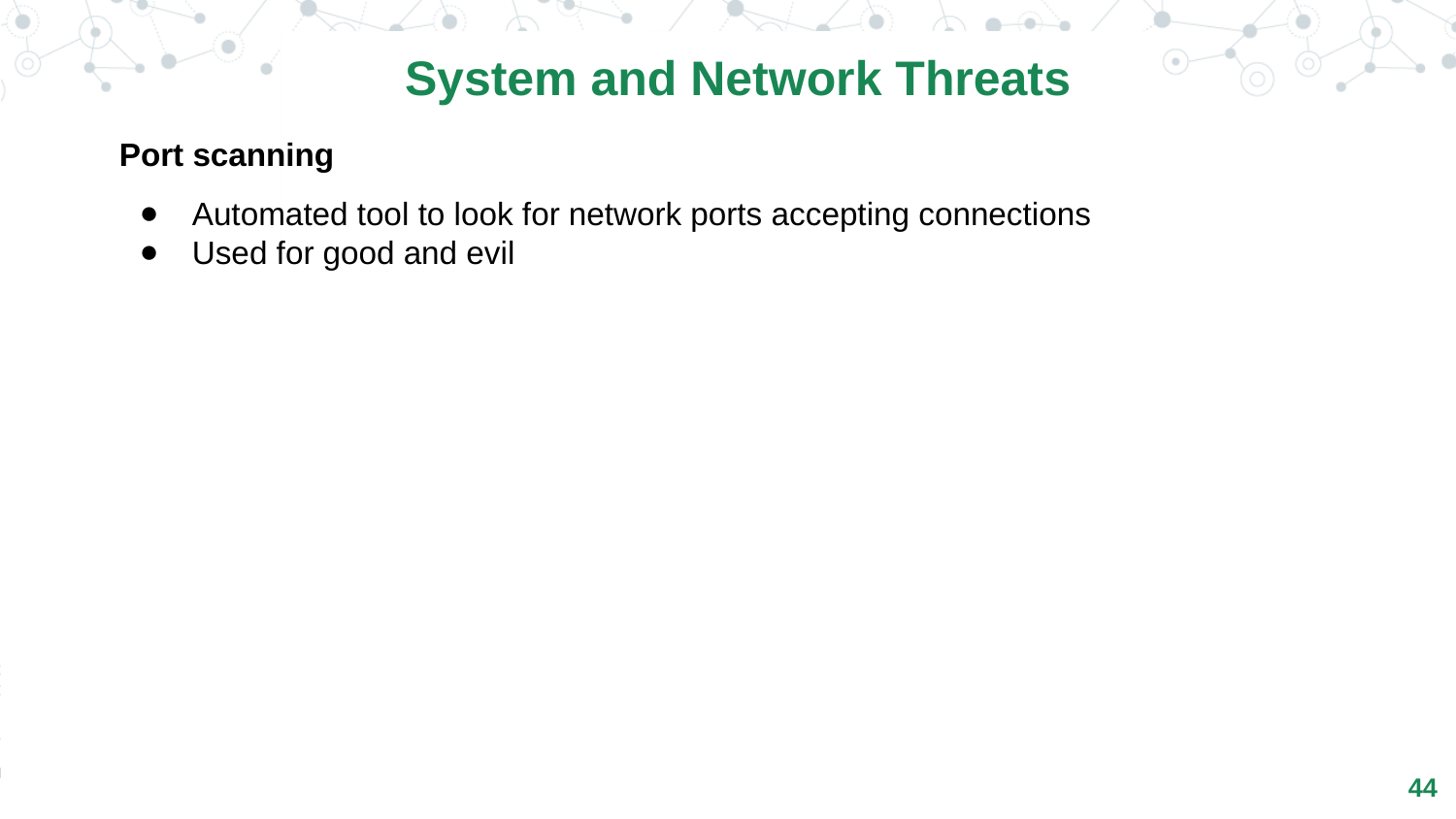

System and Network Threats

Port scanning
Automated tool to look for network ports accepting connections
Used for good and evil

44